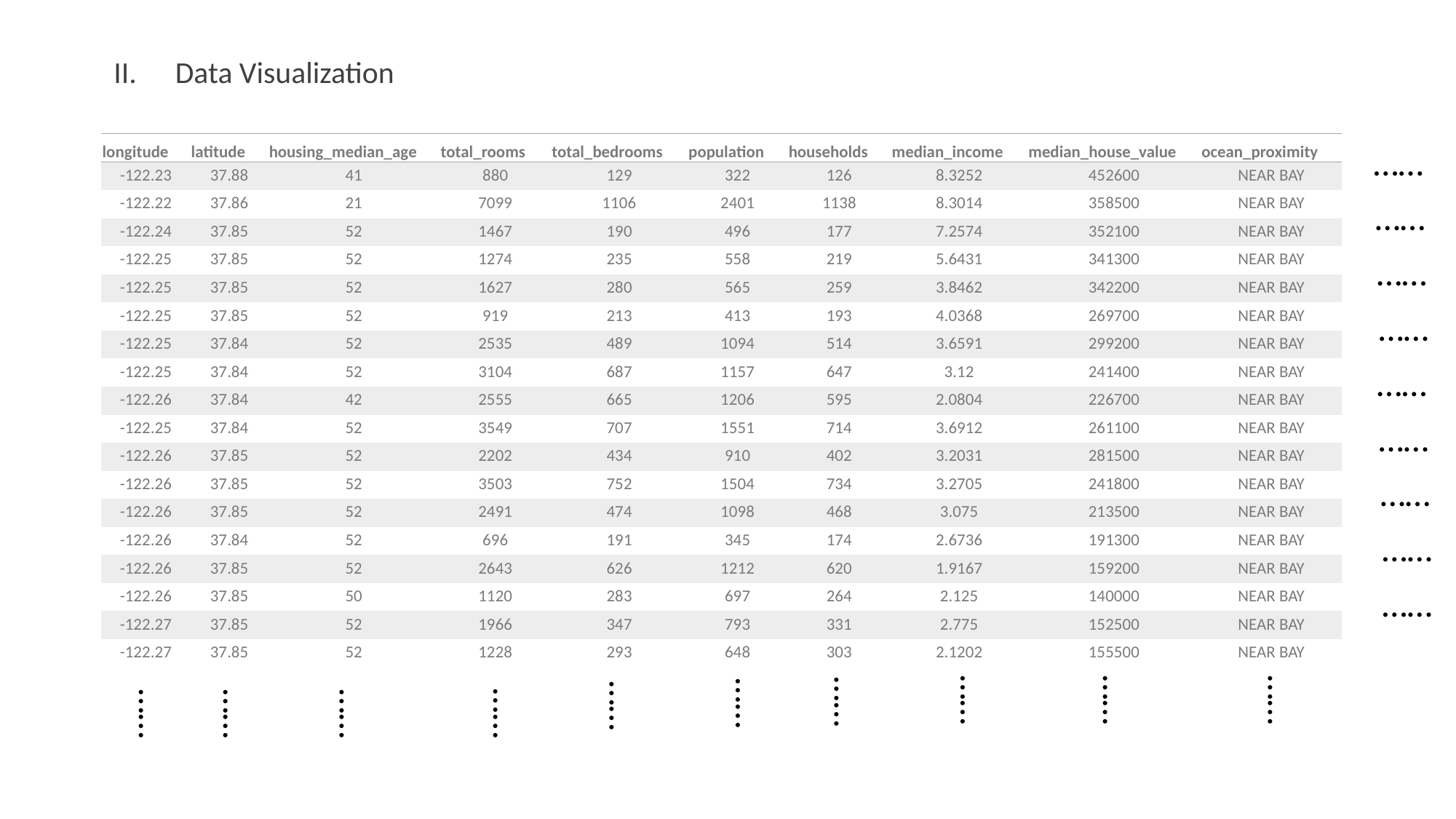

Data Visualization
| longitude | latitude | housing\_median\_age | total\_rooms | total\_bedrooms | population | households | median\_income | median\_house\_value | ocean\_proximity |
| --- | --- | --- | --- | --- | --- | --- | --- | --- | --- |
| -122.23 | 37.88 | 41 | 880 | 129 | 322 | 126 | 8.3252 | 452600 | NEAR BAY |
| -122.22 | 37.86 | 21 | 7099 | 1106 | 2401 | 1138 | 8.3014 | 358500 | NEAR BAY |
| -122.24 | 37.85 | 52 | 1467 | 190 | 496 | 177 | 7.2574 | 352100 | NEAR BAY |
| -122.25 | 37.85 | 52 | 1274 | 235 | 558 | 219 | 5.6431 | 341300 | NEAR BAY |
| -122.25 | 37.85 | 52 | 1627 | 280 | 565 | 259 | 3.8462 | 342200 | NEAR BAY |
| -122.25 | 37.85 | 52 | 919 | 213 | 413 | 193 | 4.0368 | 269700 | NEAR BAY |
| -122.25 | 37.84 | 52 | 2535 | 489 | 1094 | 514 | 3.6591 | 299200 | NEAR BAY |
| -122.25 | 37.84 | 52 | 3104 | 687 | 1157 | 647 | 3.12 | 241400 | NEAR BAY |
| -122.26 | 37.84 | 42 | 2555 | 665 | 1206 | 595 | 2.0804 | 226700 | NEAR BAY |
| -122.25 | 37.84 | 52 | 3549 | 707 | 1551 | 714 | 3.6912 | 261100 | NEAR BAY |
| -122.26 | 37.85 | 52 | 2202 | 434 | 910 | 402 | 3.2031 | 281500 | NEAR BAY |
| -122.26 | 37.85 | 52 | 3503 | 752 | 1504 | 734 | 3.2705 | 241800 | NEAR BAY |
| -122.26 | 37.85 | 52 | 2491 | 474 | 1098 | 468 | 3.075 | 213500 | NEAR BAY |
| -122.26 | 37.84 | 52 | 696 | 191 | 345 | 174 | 2.6736 | 191300 | NEAR BAY |
| -122.26 | 37.85 | 52 | 2643 | 626 | 1212 | 620 | 1.9167 | 159200 | NEAR BAY |
| -122.26 | 37.85 | 50 | 1120 | 283 | 697 | 264 | 2.125 | 140000 | NEAR BAY |
| -122.27 | 37.85 | 52 | 1966 | 347 | 793 | 331 | 2.775 | 152500 | NEAR BAY |
| -122.27 | 37.85 | 52 | 1228 | 293 | 648 | 303 | 2.1202 | 155500 | NEAR BAY |
……
……
……
……
……
……
……
……
……
……
……
……
……
……
……
……
……
……
……